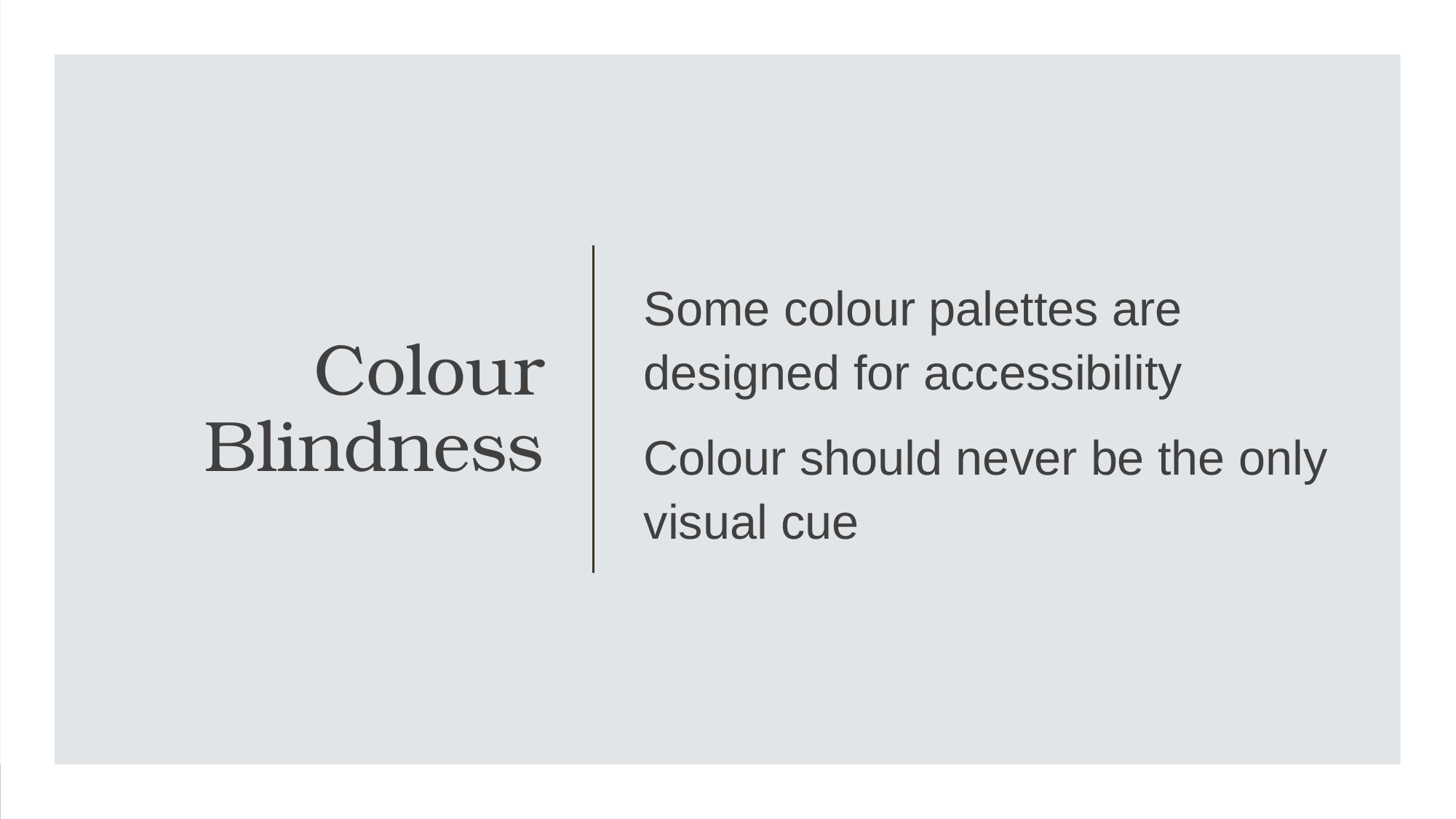

Some colour palettes are designed for accessibility
Colour should never be the only visual cue
# Colour Blindness